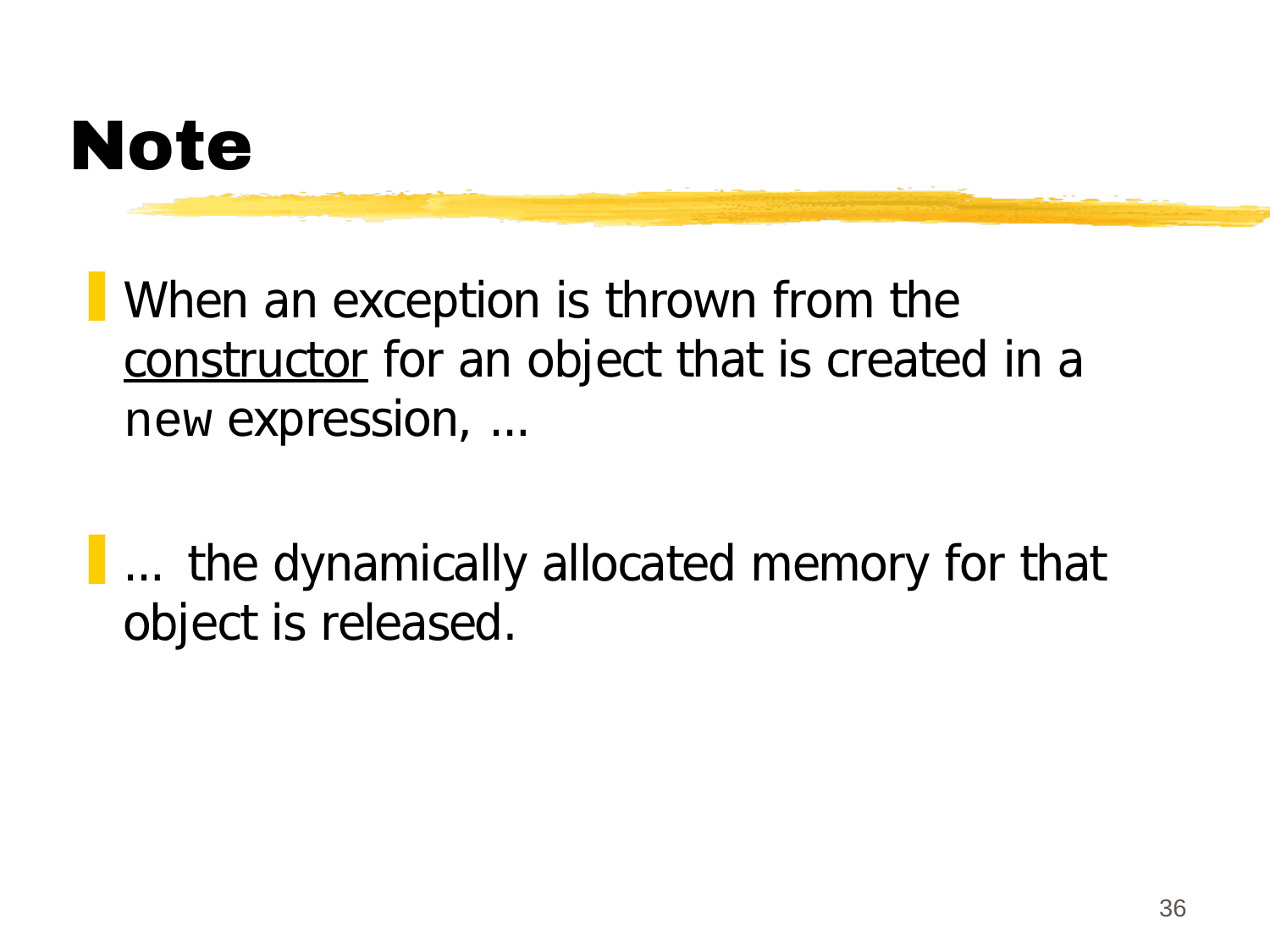

# Note
When an exception is thrown from the constructor for an object that is created in a new expression, …

… the dynamically allocated memory for that object is released.
36